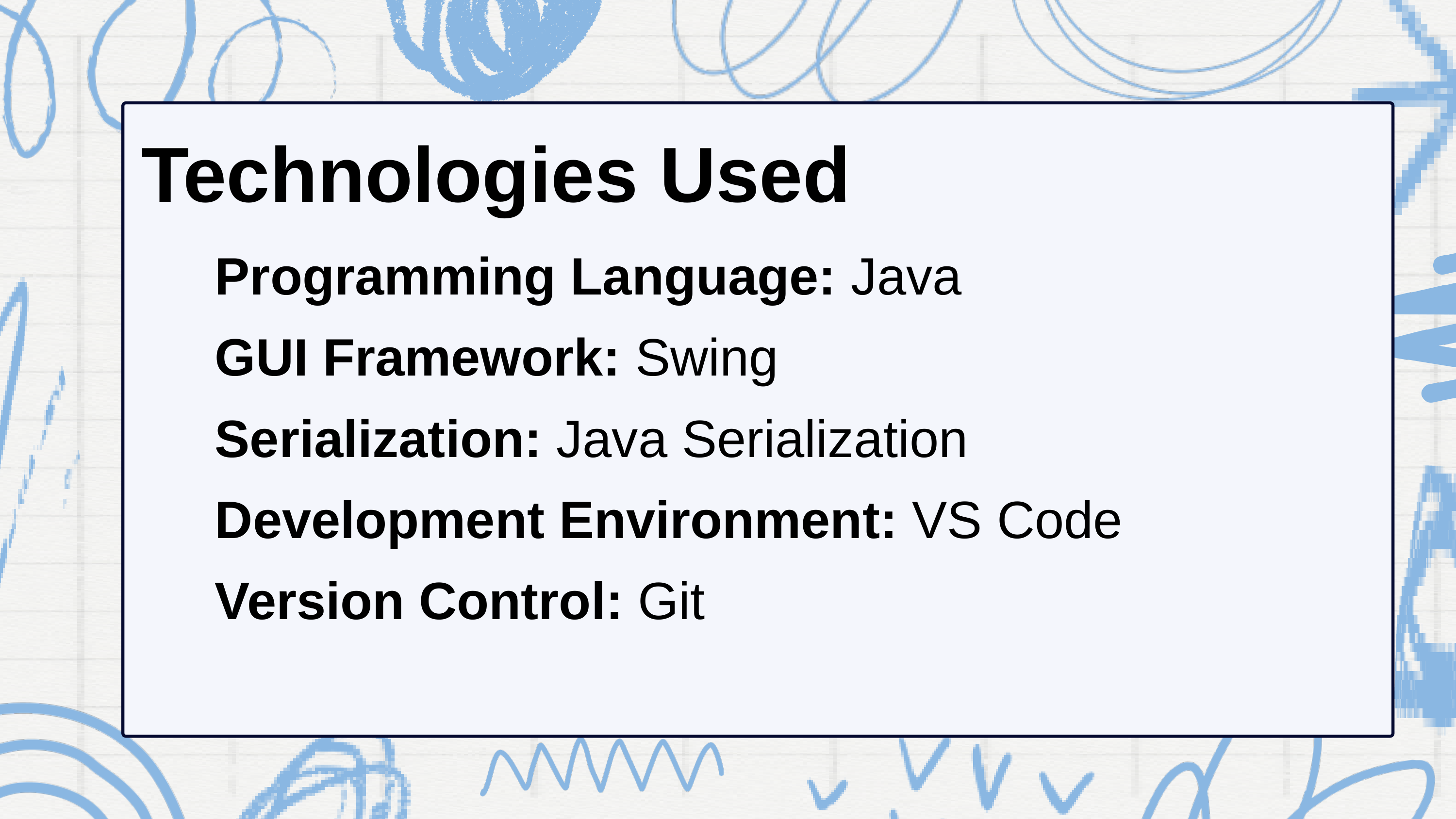

Technologies Used

  Programming Language: Java

  GUI Framework: Swing
  Serialization: Java Serialization
  Development Environment: VS Code

  Version Control: Git